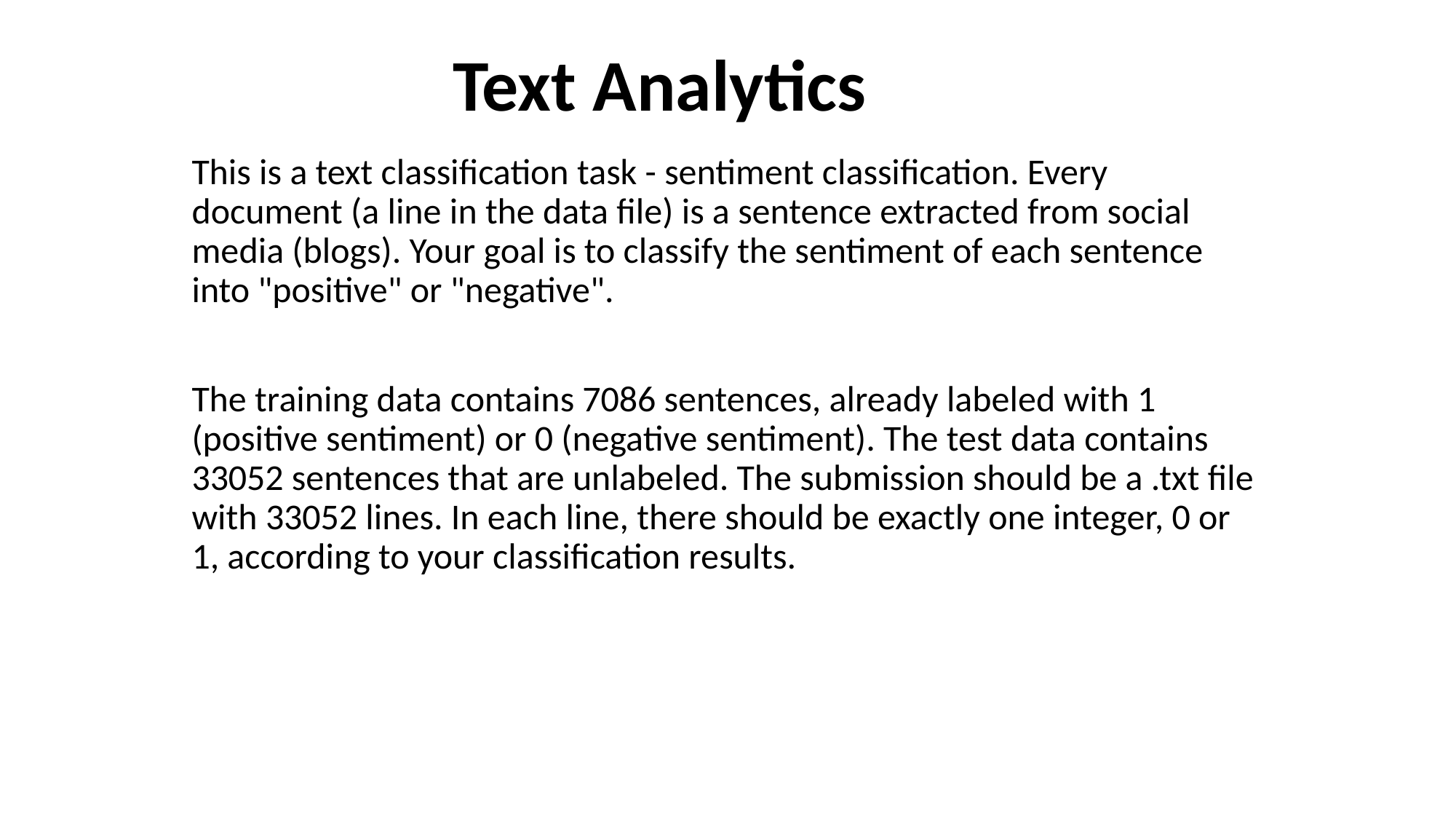

Text Analytics
This is a text classification task - sentiment classification. Every document (a line in the data file) is a sentence extracted from social media (blogs). Your goal is to classify the sentiment of each sentence into "positive" or "negative".

The training data contains 7086 sentences, already labeled with 1 (positive sentiment) or 0 (negative sentiment). The test data contains 33052 sentences that are unlabeled. The submission should be a .txt file with 33052 lines. In each line, there should be exactly one integer, 0 or 1, according to your classification results.